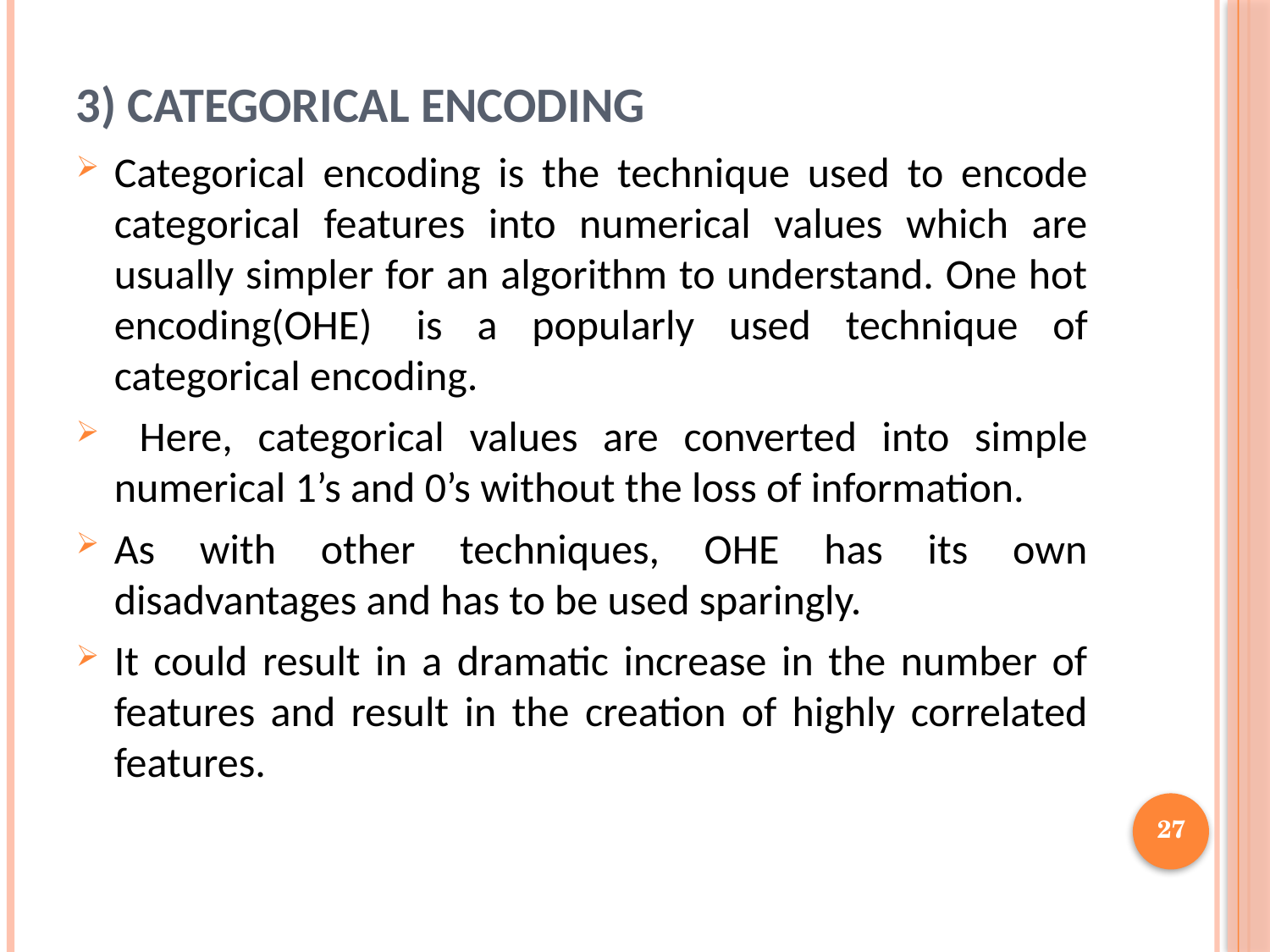

# 3) Categorical Encoding
Categorical encoding is the technique used to encode categorical features into numerical values which are usually simpler for an algorithm to understand. One hot encoding(OHE)  is a popularly used technique of categorical encoding.
 Here, categorical values are converted into simple numerical 1’s and 0’s without the loss of information.
As with other techniques, OHE has its own disadvantages and has to be used sparingly.
It could result in a dramatic increase in the number of features and result in the creation of highly correlated features.
27